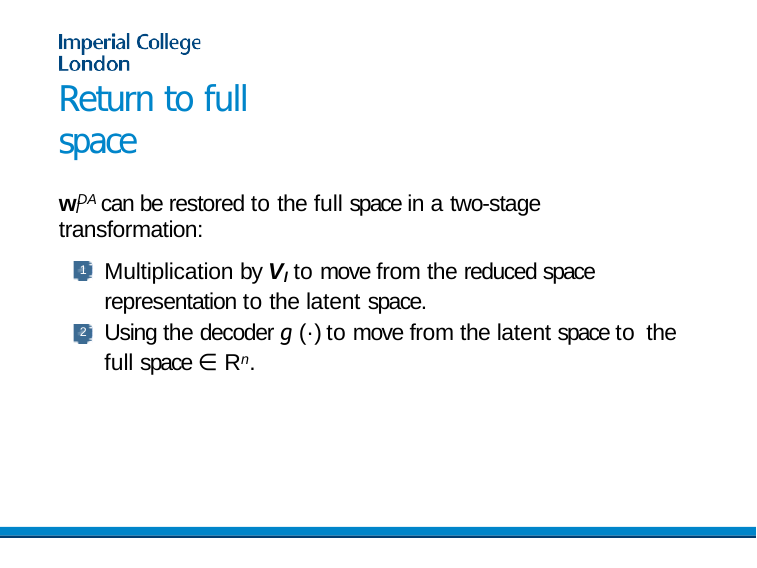

# Return to full space
wDA can be restored to the full space in a two-stage
l
transformation:
Multiplication by Vl to move from the reduced space  representation to the latent space.
1

Using the decoder g (·) to move from the latent space to the
2

full space ∈ Rn.